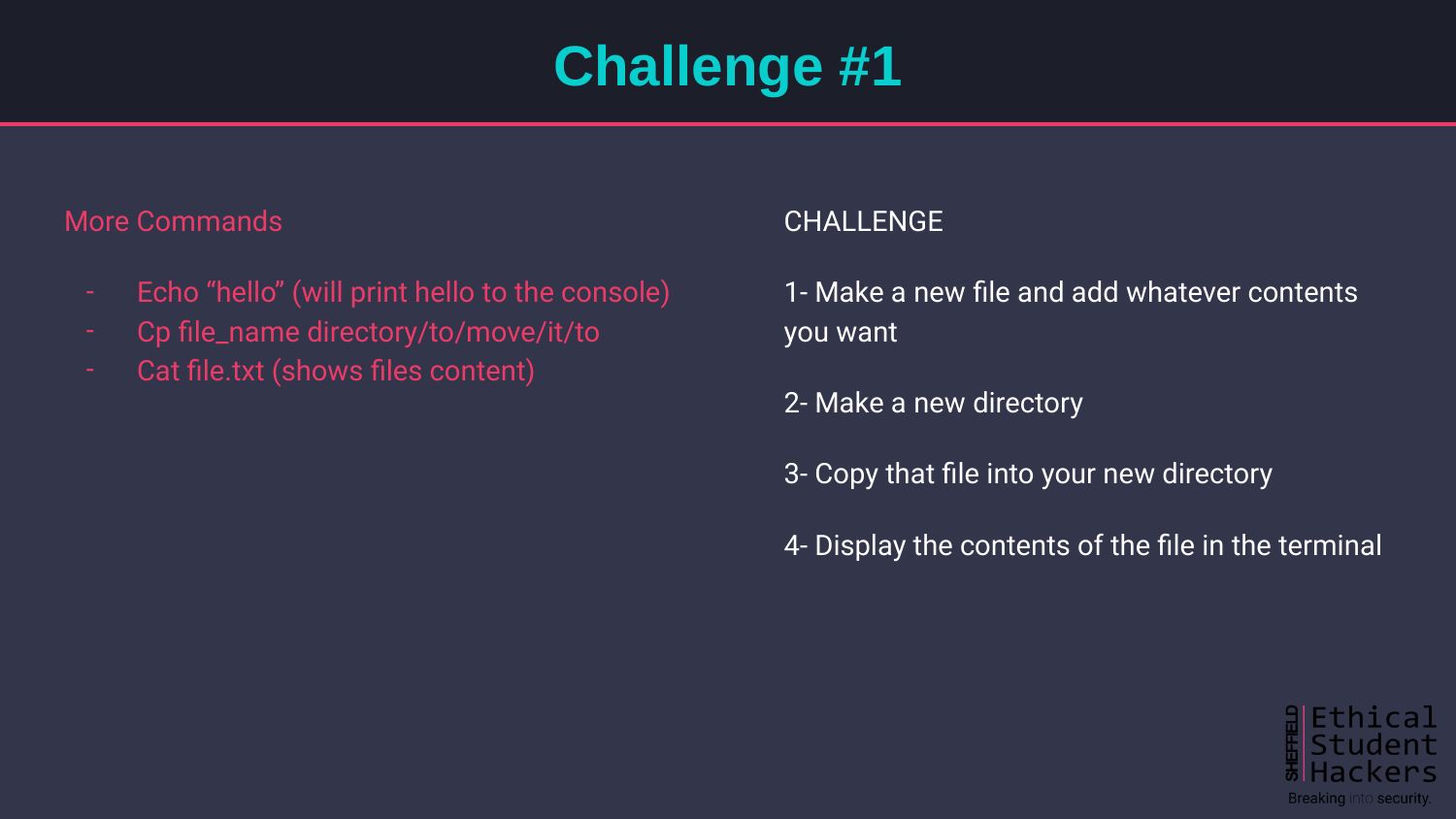

# Challenge #1
More Commands
Echo “hello” (will print hello to the console)
Cp file_name directory/to/move/it/to
Cat file.txt (shows files content)
CHALLENGE
1- Make a new file and add whatever contents you want
2- Make a new directory
3- Copy that file into your new directory
4- Display the contents of the file in the terminal